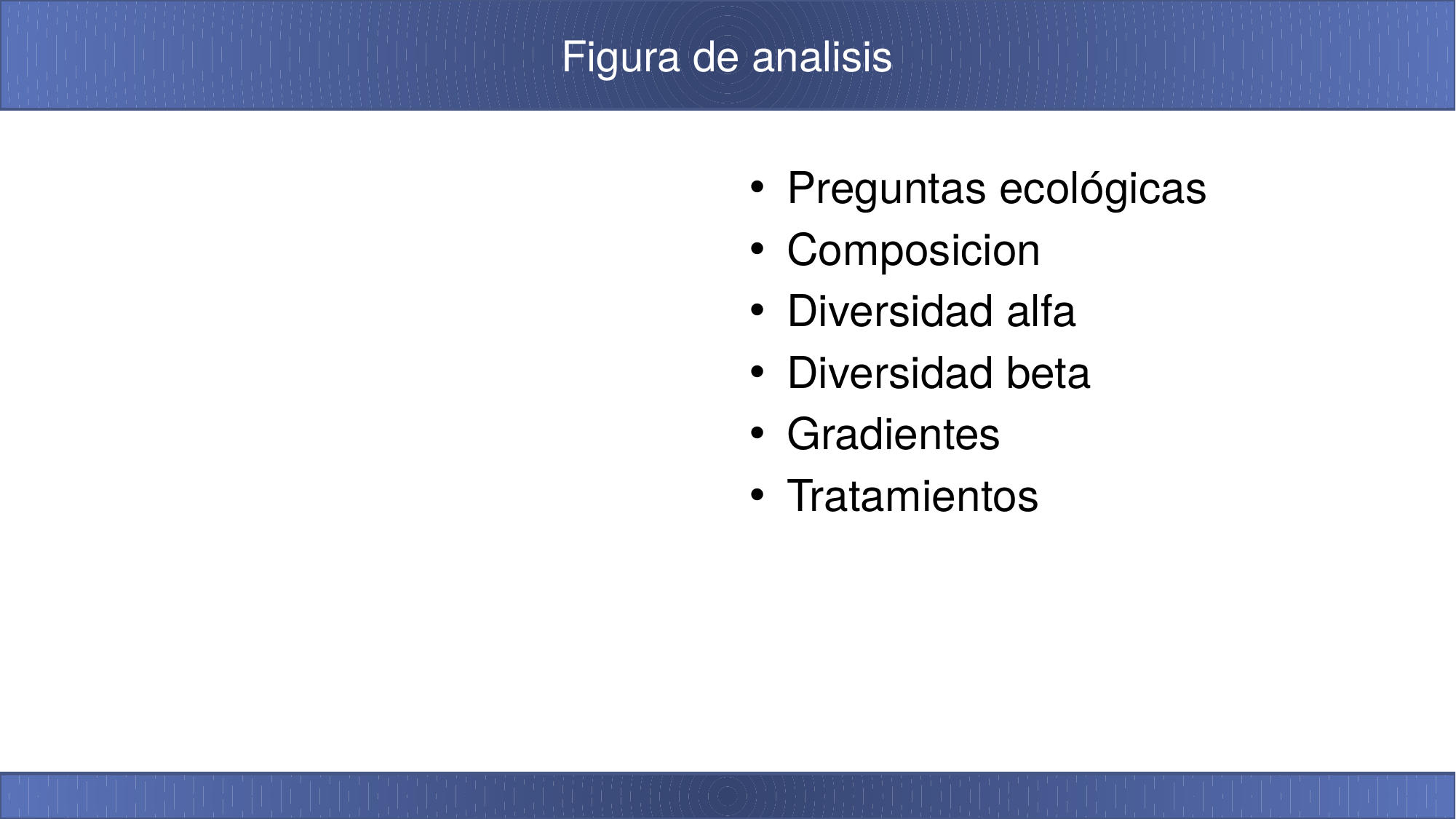

# Figura de analisis

Preguntas ecológicas
Composicion
Diversidad alfa
Diversidad beta
Gradientes
Tratamientos